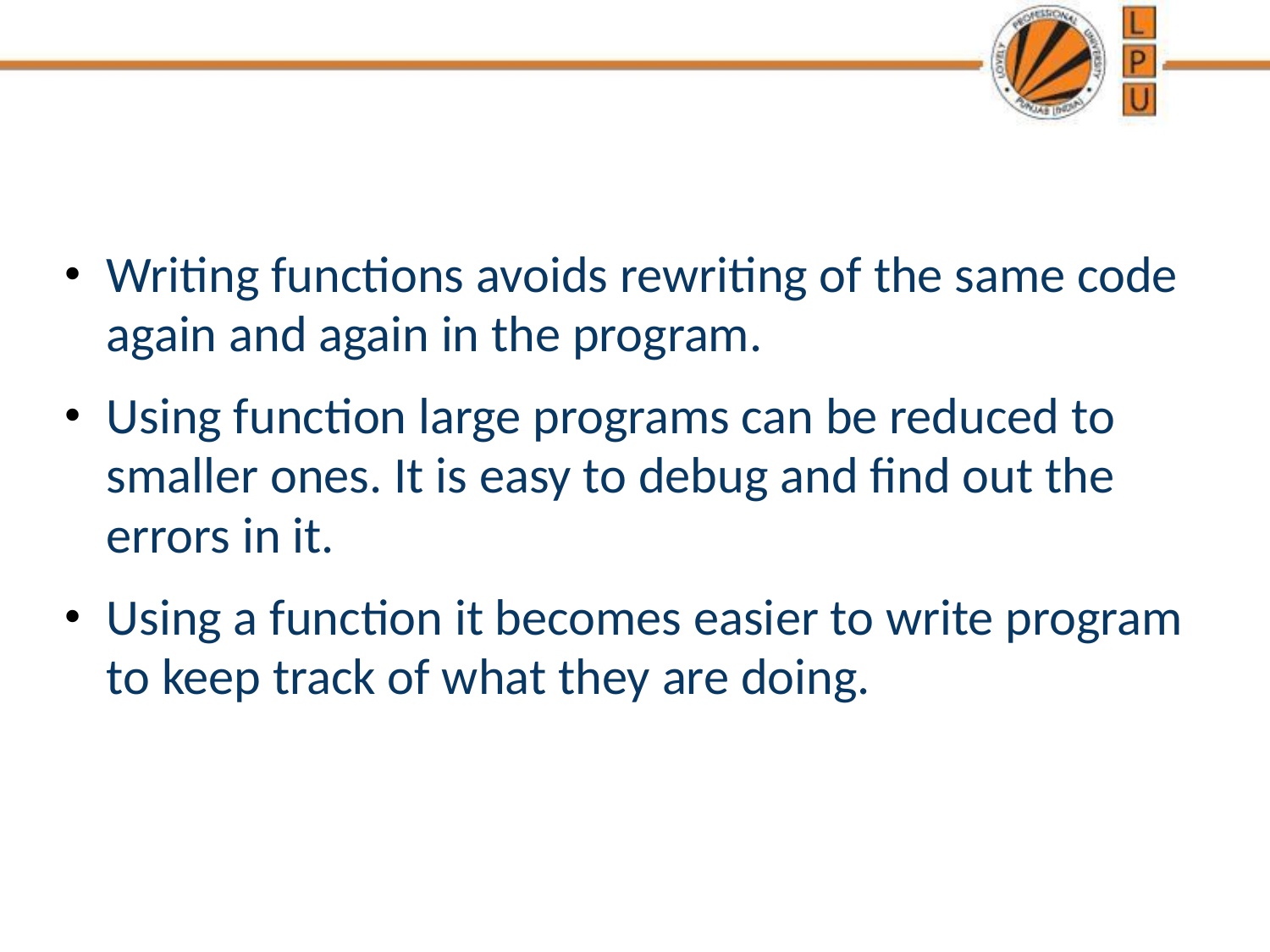

#
Writing functions avoids rewriting of the same code again and again in the program.
Using function large programs can be reduced to smaller ones. It is easy to debug and find out the errors in it.
Using a function it becomes easier to write program to keep track of what they are doing.